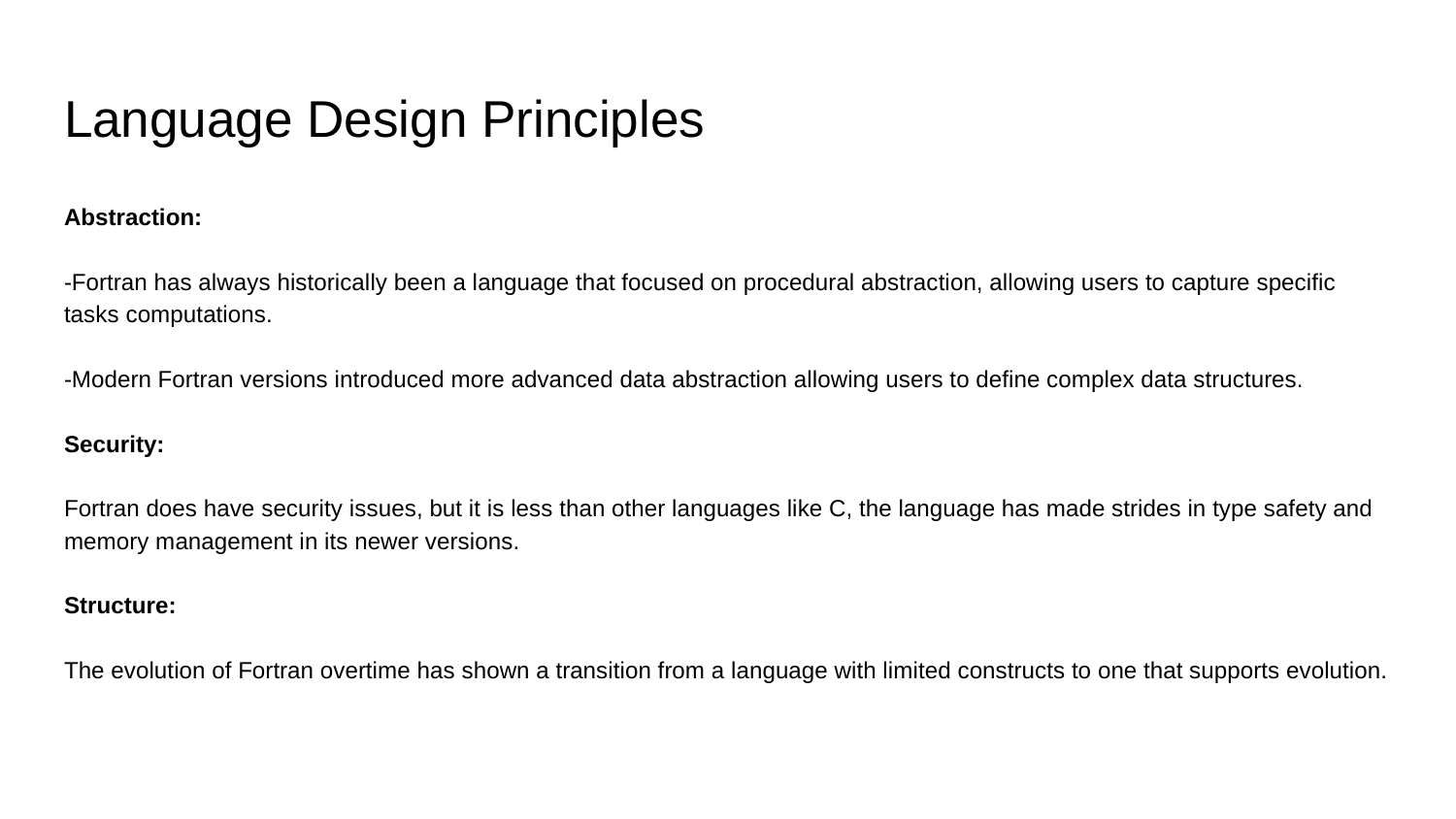

# Language Design Principles
Abstraction:

-Fortran has always historically been a language that focused on procedural abstraction, allowing users to capture specific tasks computations.

-Modern Fortran versions introduced more advanced data abstraction allowing users to define complex data structures.

Security:

Fortran does have security issues, but it is less than other languages like C, the language has made strides in type safety and memory management in its newer versions.

Structure:

The evolution of Fortran overtime has shown a transition from a language with limited constructs to one that supports evolution.